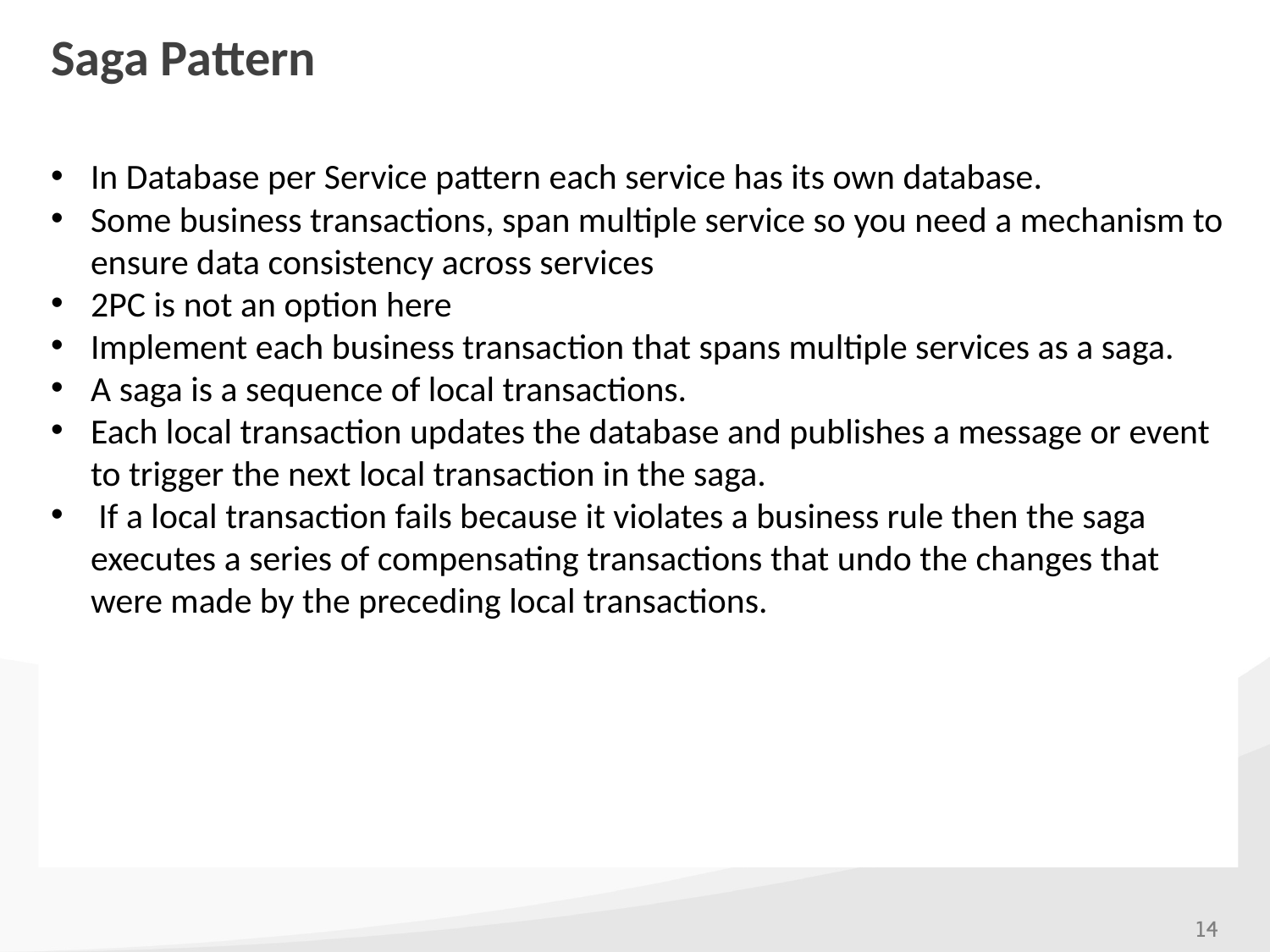

# Saga Pattern
In Database per Service pattern each service has its own database.
Some business transactions, span multiple service so you need a mechanism to ensure data consistency across services
2PC is not an option here
Implement each business transaction that spans multiple services as a saga.
A saga is a sequence of local transactions.
Each local transaction updates the database and publishes a message or event to trigger the next local transaction in the saga.
 If a local transaction fails because it violates a business rule then the saga executes a series of compensating transactions that undo the changes that were made by the preceding local transactions.